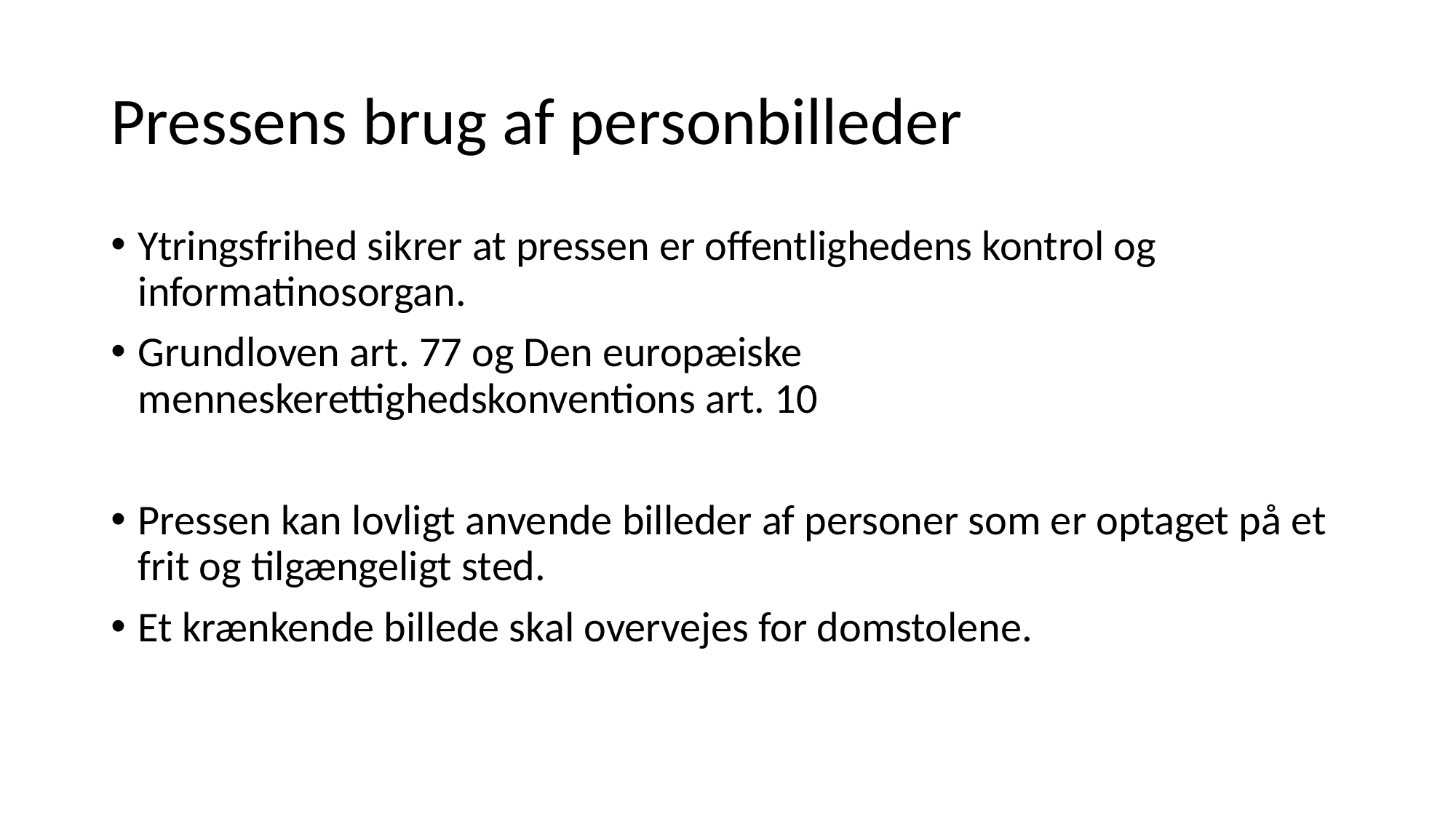

# Pressens brug af personbilleder
Ytringsfrihed sikrer at pressen er offentlighedens kontrol og informatinosorgan.
Grundloven art. 77 og Den europæiske menneskerettighedskonventions art. 10

Pressen kan lovligt anvende billeder af personer som er optaget på et frit og tilgængeligt sted.
Et krænkende billede skal overvejes for domstolene.